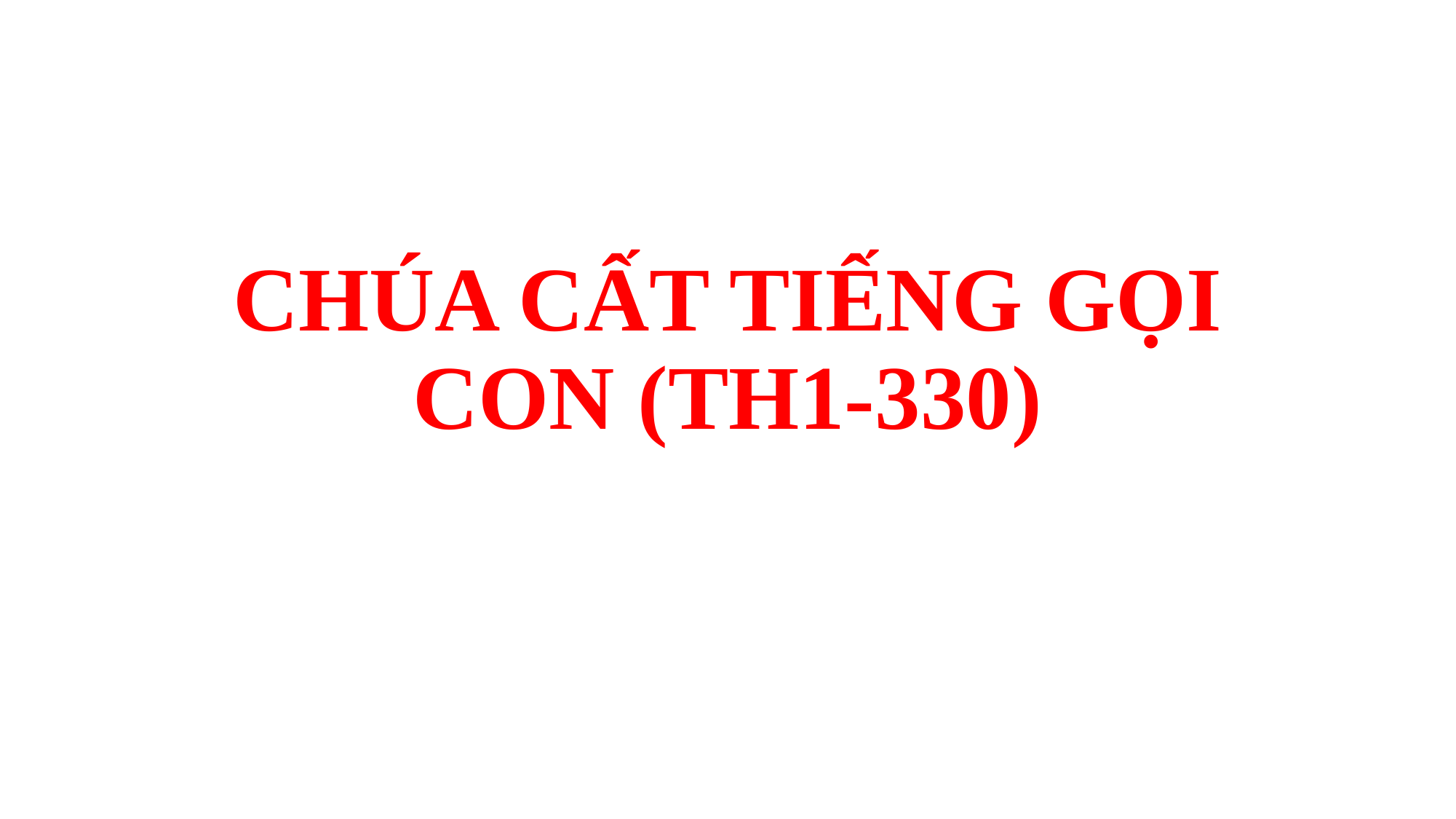

# CHÚA CẤT TIẾNG GỌI CON (TH1-330)